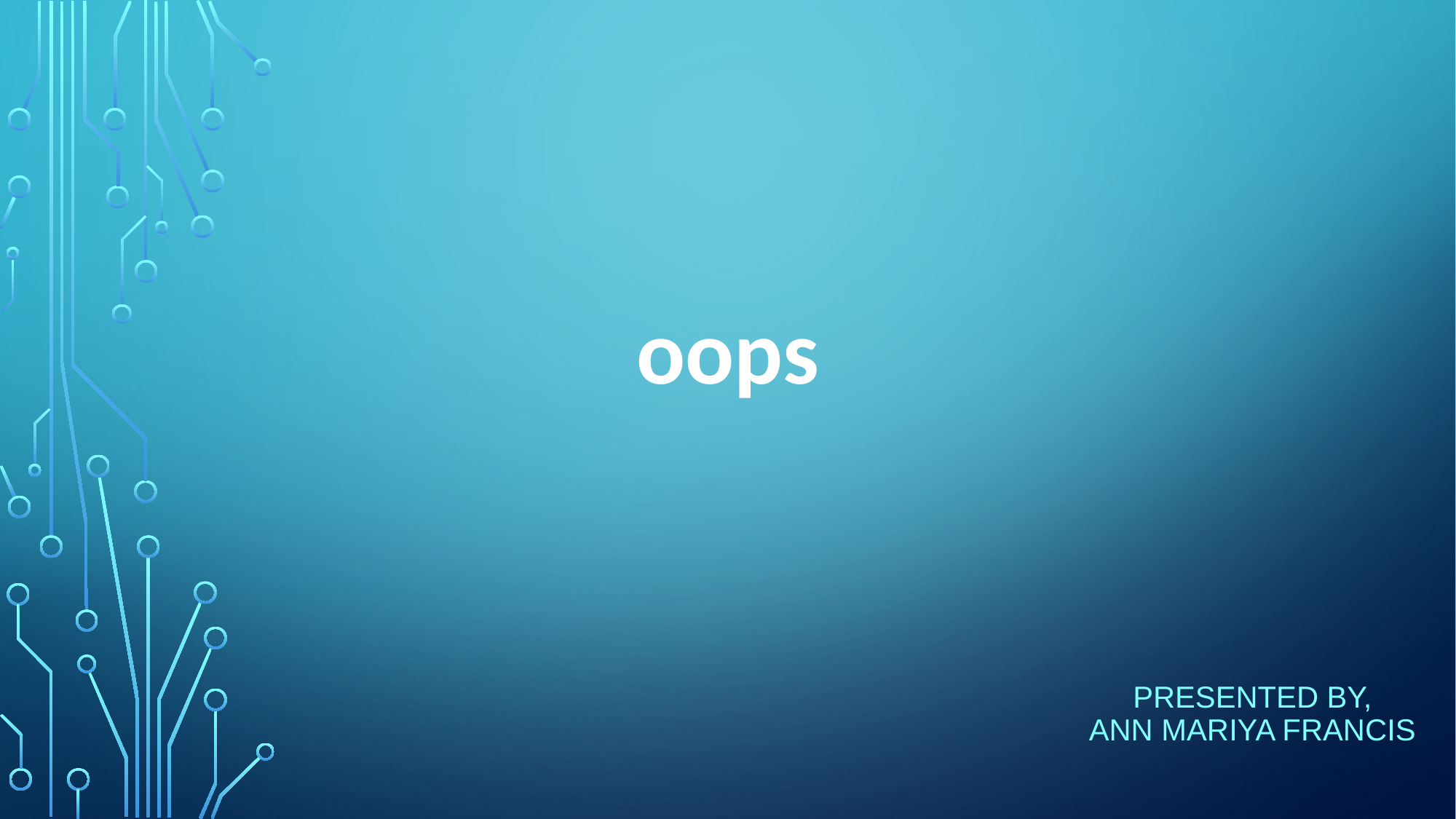

# oops
PRESENTED BY,
ANN MARIYA FRANCIS